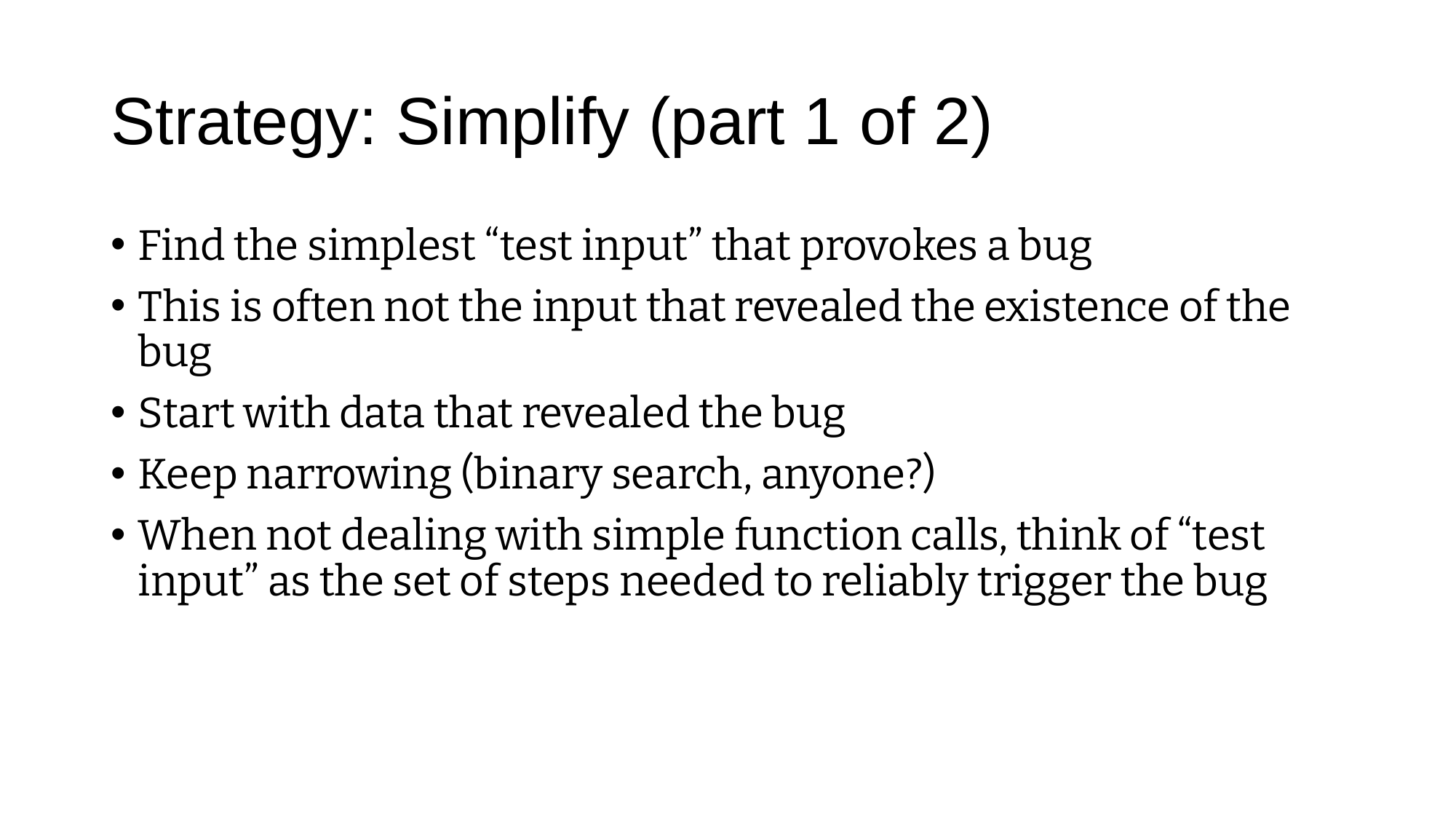

# Strategy: Simplify (part 1 of 2)
Find the simplest “test input” that provokes a bug
This is often not the input that revealed the existence of the bug
Start with data that revealed the bug
Keep narrowing (binary search, anyone?)
When not dealing with simple function calls, think of “test input” as the set of steps needed to reliably trigger the bug